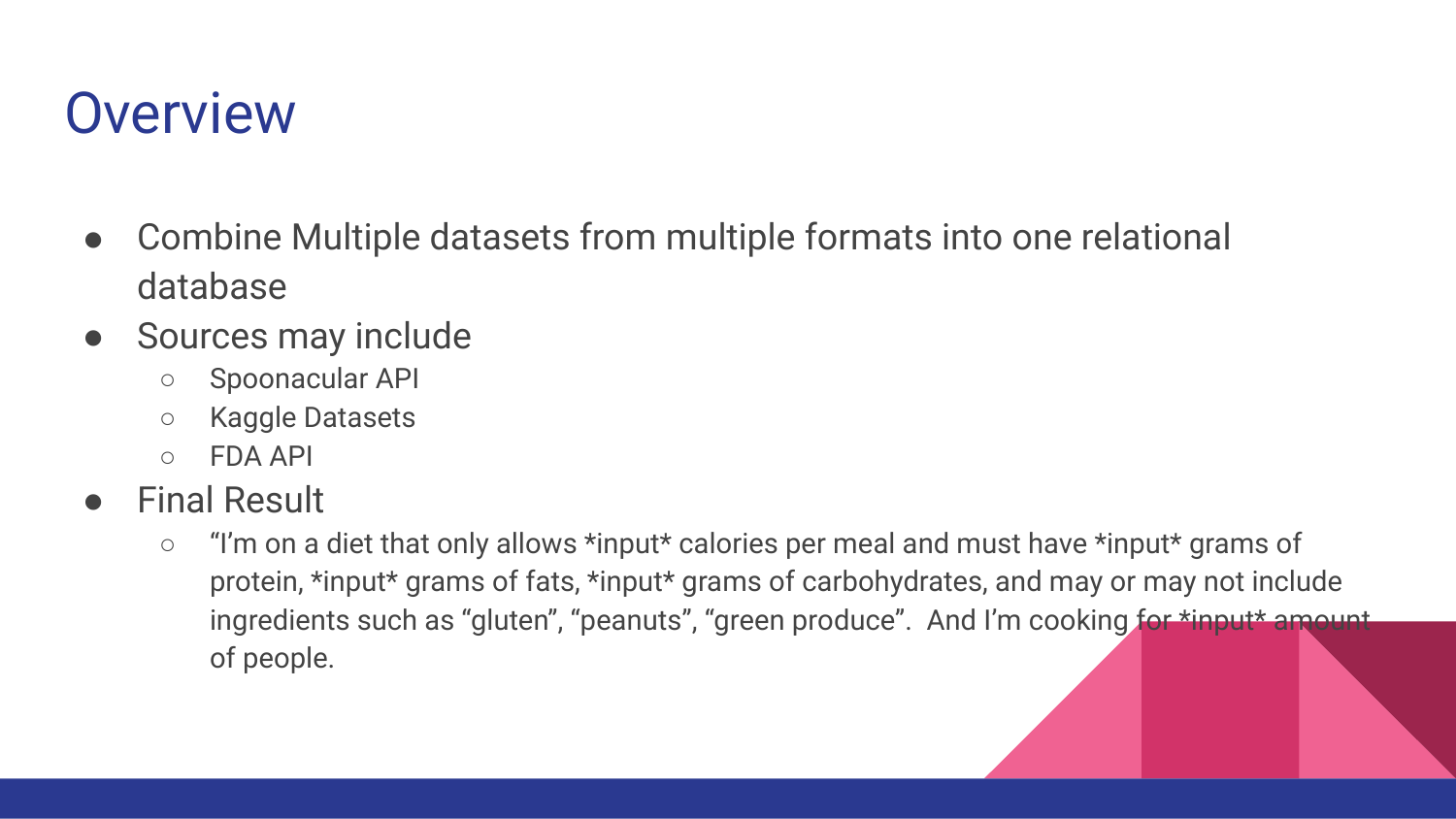

# Overview
Combine Multiple datasets from multiple formats into one relational database
Sources may include
Spoonacular API
Kaggle Datasets
FDA API
Final Result
“I’m on a diet that only allows *input* calories per meal and must have *input* grams of protein, *input* grams of fats, *input* grams of carbohydrates, and may or may not include ingredients such as “gluten”, “peanuts”, “green produce”.  And I’m cooking for *input* amount of people.